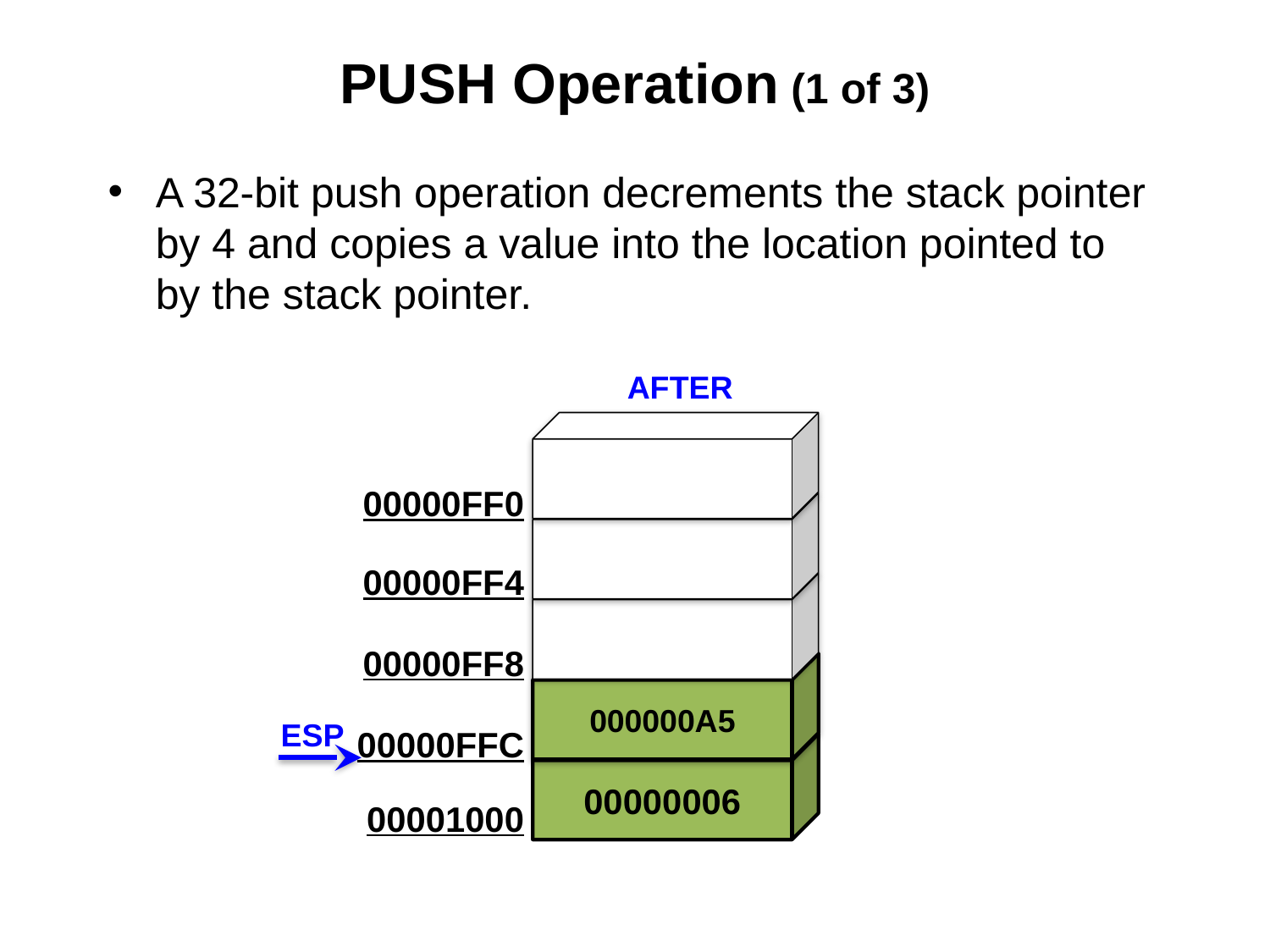

# PUSH Operation (1 of 3)
A 32-bit push operation decrements the stack pointer by 4 and copies a value into the location pointed to by the stack pointer.
AFTER

00000FF0

00000FF4

00000FF8
000000A5
ESP
00000FFC
00000006
00001000